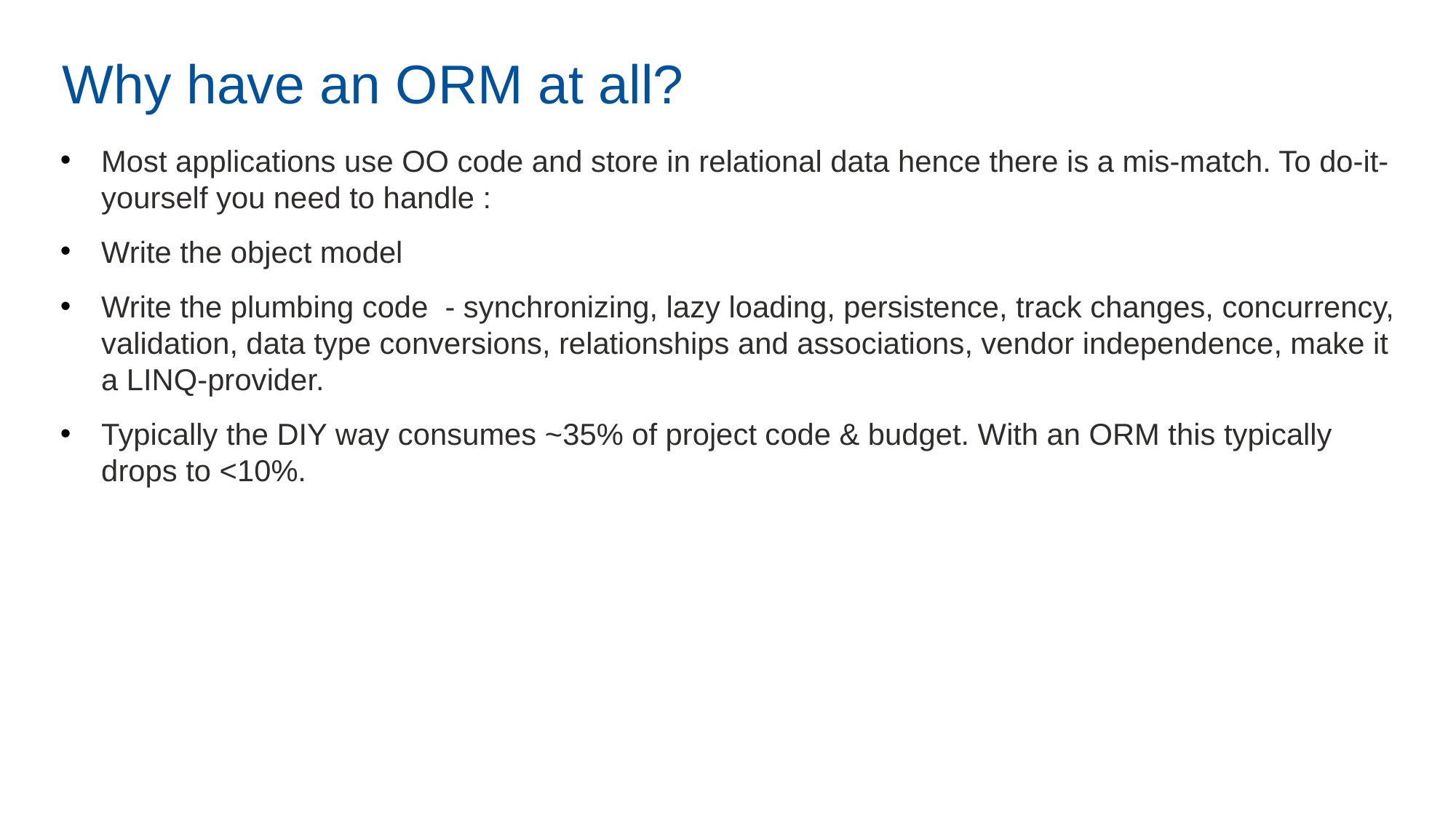

# Why have an ORM at all?
Most applications use OO code and store in relational data hence there is a mis-match. To do-it-yourself you need to handle :
Write the object model
Write the plumbing code  - synchronizing, lazy loading, persistence, track changes, concurrency, validation, data type conversions, relationships and associations, vendor independence, make it a LINQ-provider.
Typically the DIY way consumes ~35% of project code & budget. With an ORM this typically drops to <10%.